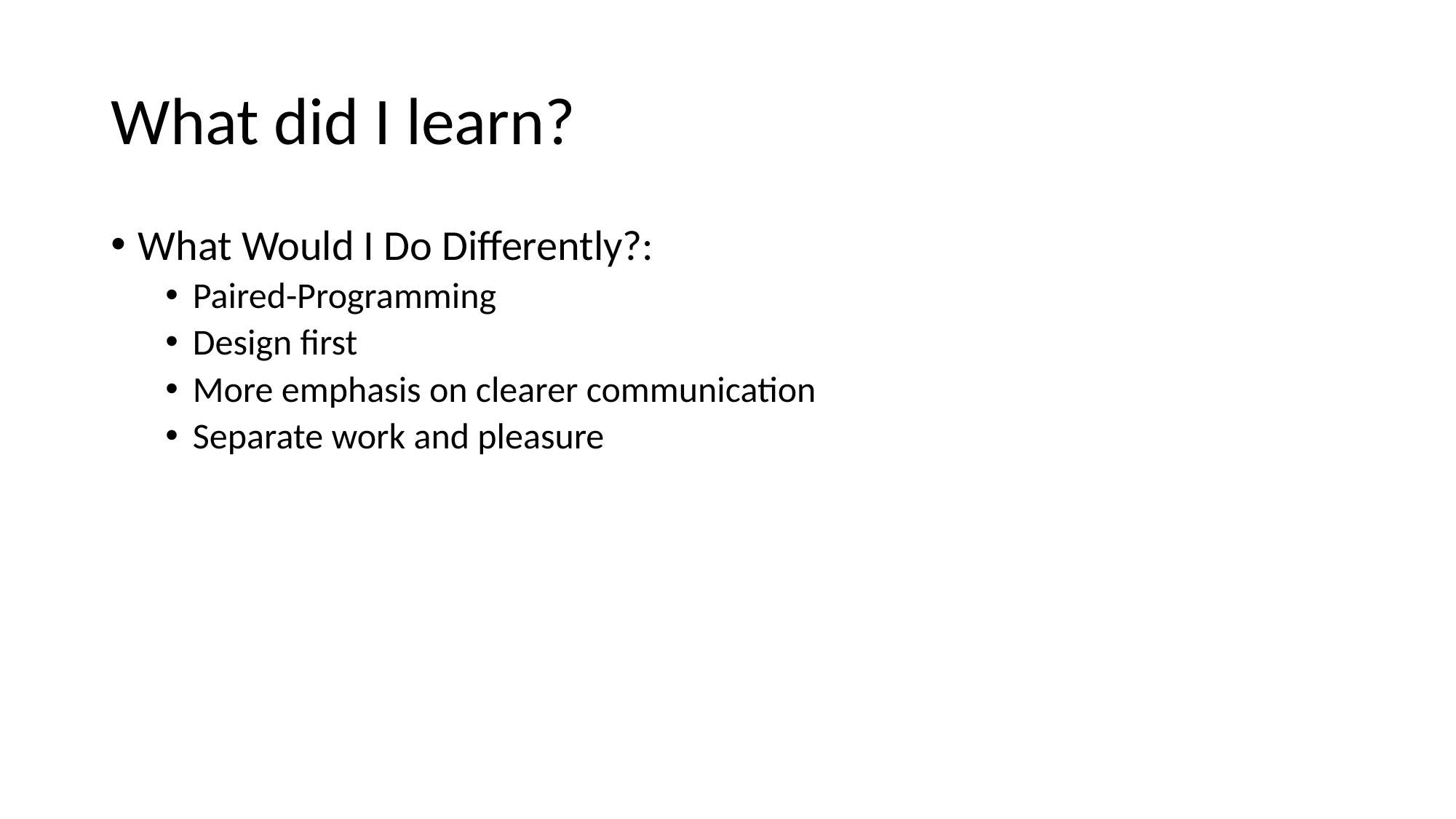

# What did I learn?
What Would I Do Differently?:
Paired-Programming
Design first
More emphasis on clearer communication
Separate work and pleasure